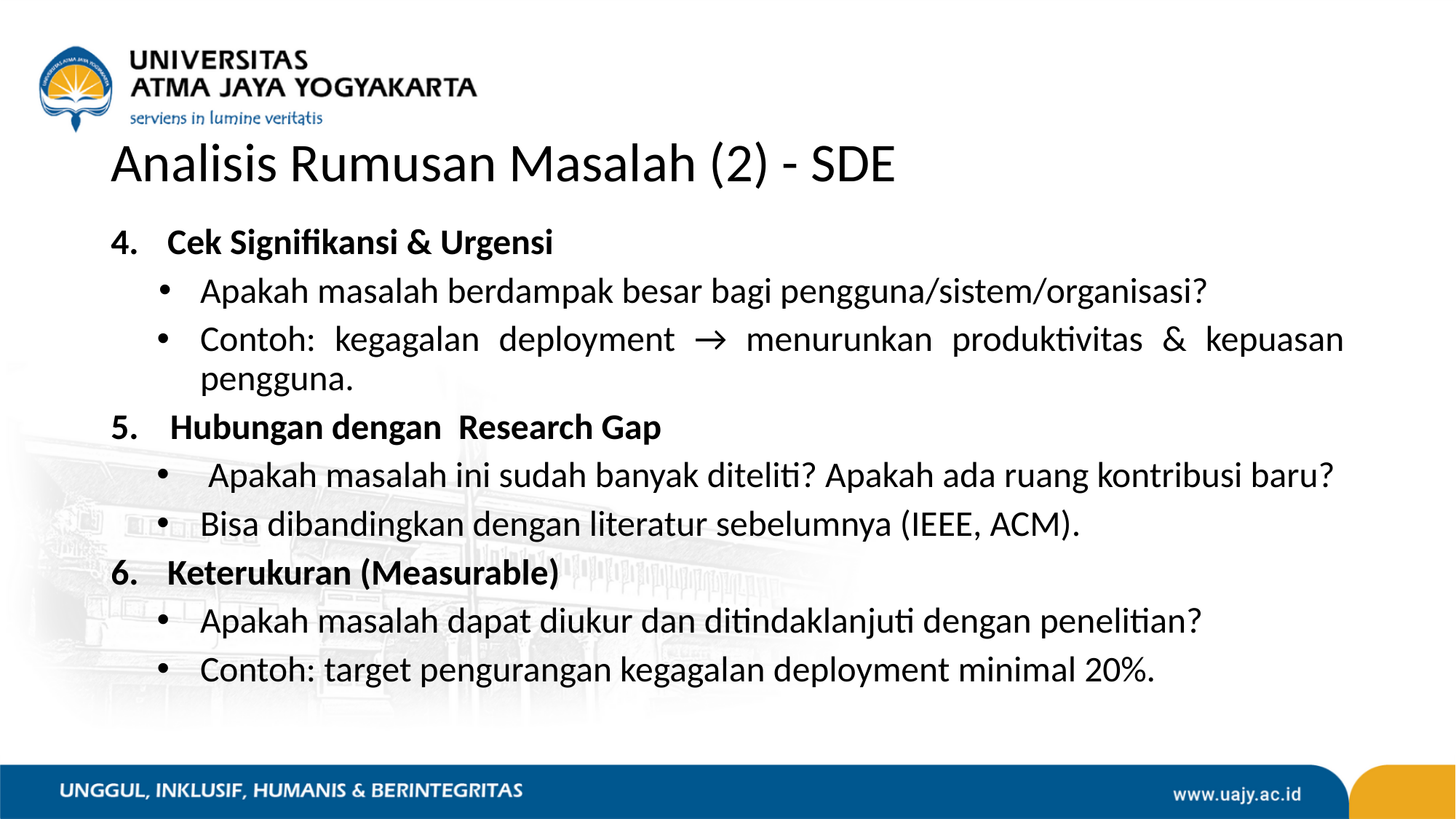

# Analisis Rumusan Masalah (2) - SDE
Cek Signifikansi & Urgensi
Apakah masalah berdampak besar bagi pengguna/sistem/organisasi?
Contoh: kegagalan deployment → menurunkan produktivitas & kepuasan pengguna.
Hubungan dengan  Research Gap
 Apakah masalah ini sudah banyak diteliti? Apakah ada ruang kontribusi baru?
Bisa dibandingkan dengan literatur sebelumnya (IEEE, ACM).
Keterukuran (Measurable)
Apakah masalah dapat diukur dan ditindaklanjuti dengan penelitian?
Contoh: target pengurangan kegagalan deployment minimal 20%.